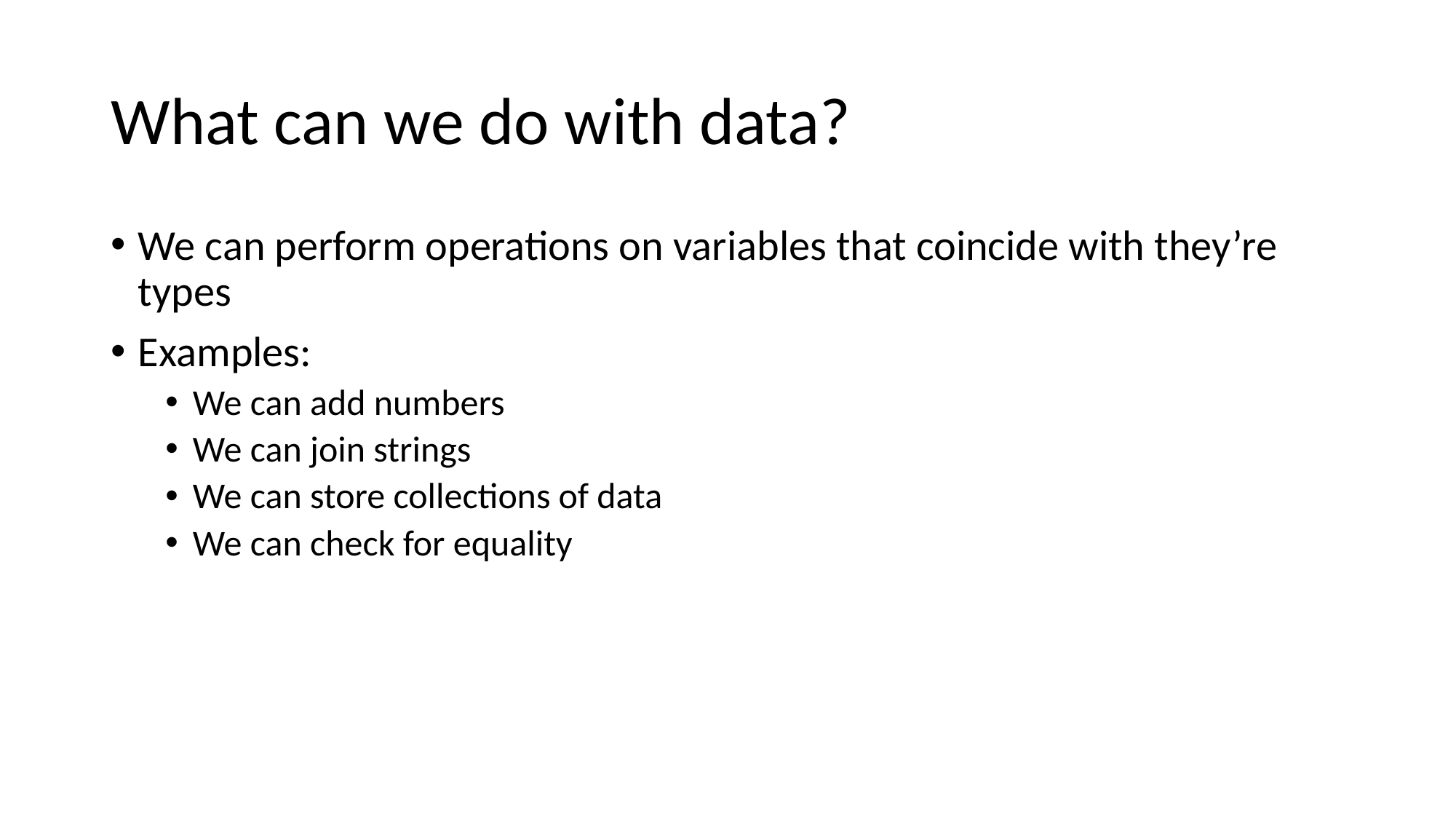

# What can we do with data?
We can perform operations on variables that coincide with they’re types
Examples:
We can add numbers
We can join strings
We can store collections of data
We can check for equality